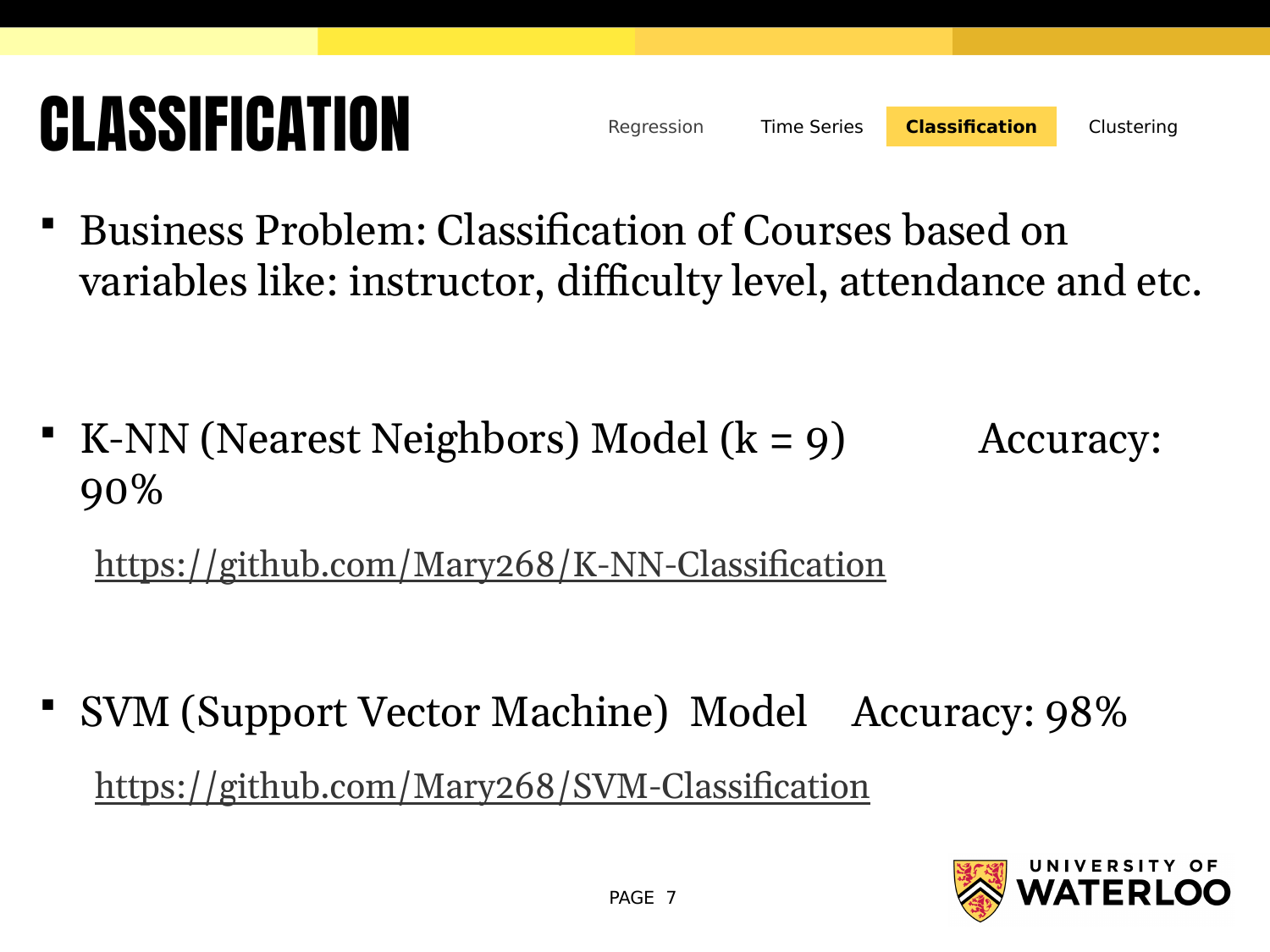

# classification
Regression
Time Series
Classification
Clustering
Business Problem: Classification of Courses based on variables like: instructor, difficulty level, attendance and etc.

K-NN (Nearest Neighbors) Model (k = 9) 	 Accuracy: 90%
https://github.com/Mary268/K-NN-Classification

SVM (Support Vector Machine)  Model 	 Accuracy: 98%
https://github.com/Mary268/SVM-Classification

PAGE  7